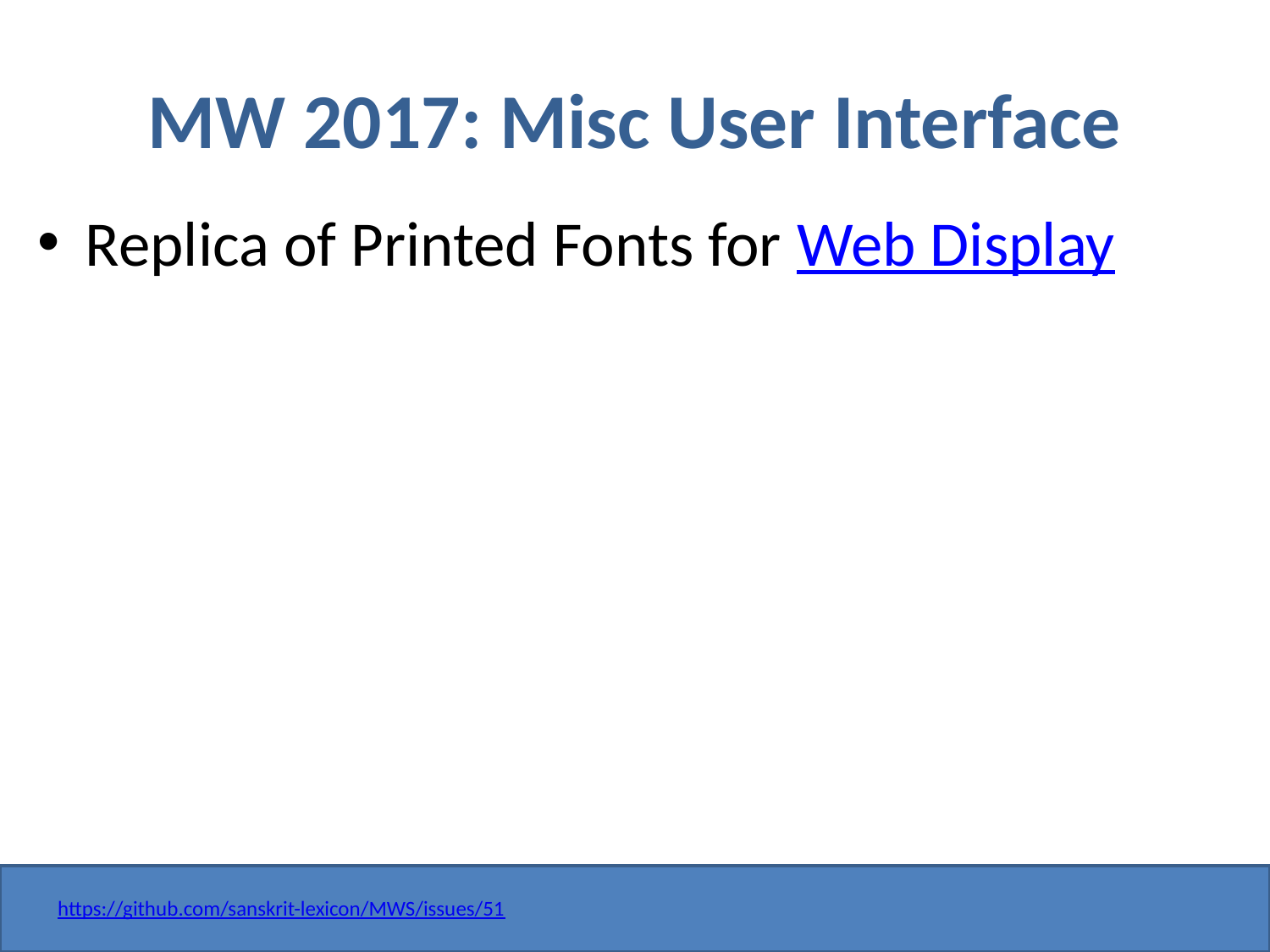

# MW 2017: Misc User Interface
Replica of Printed Fonts for Web Display

https://github.com/sanskrit-lexicon/MWS/issues/51